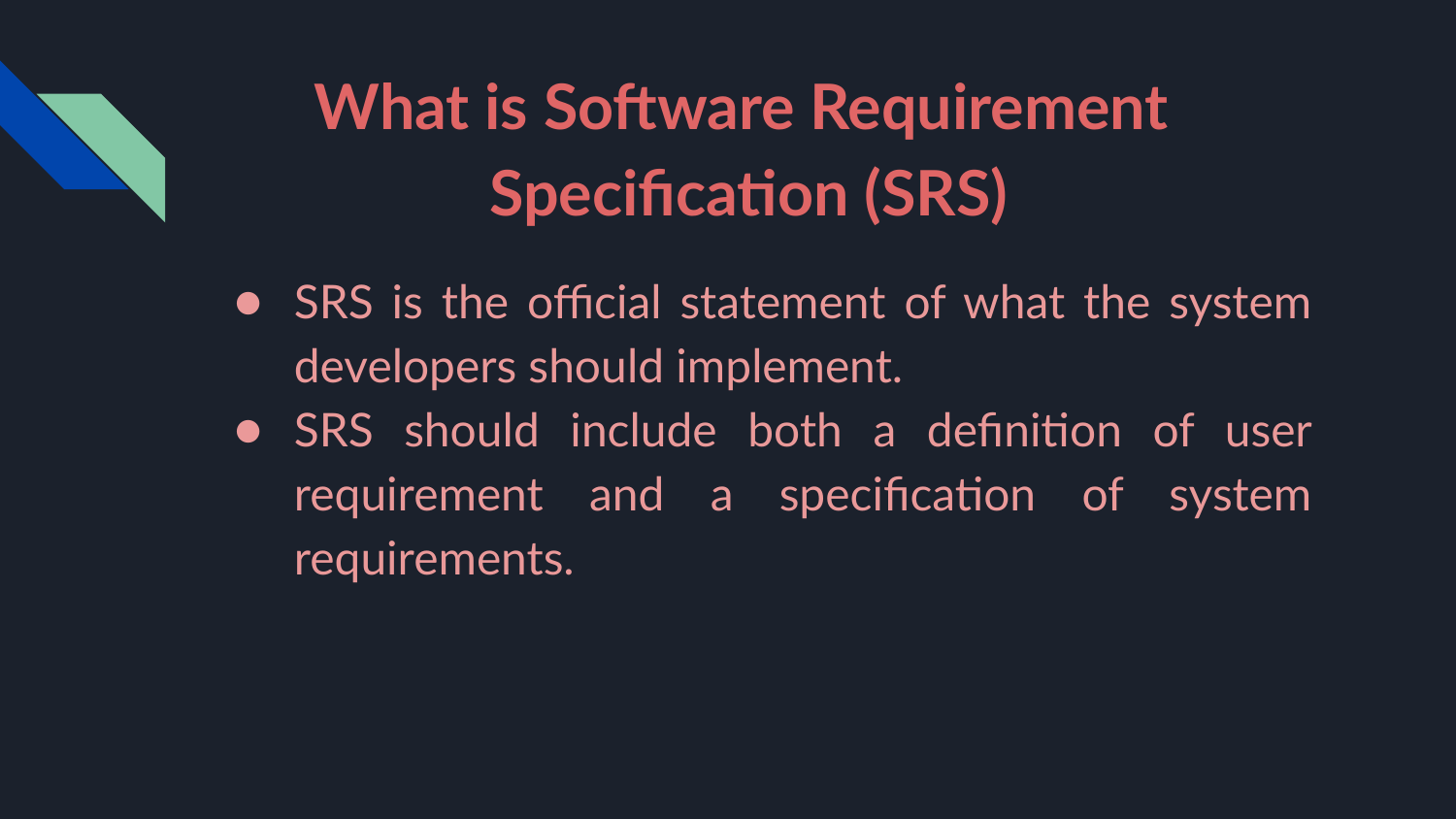

# What is Software Requirement
Specification (SRS)

SRS is the official statement of what the system developers should implement.
SRS should include both a definition of user requirement and a specification of system requirements.